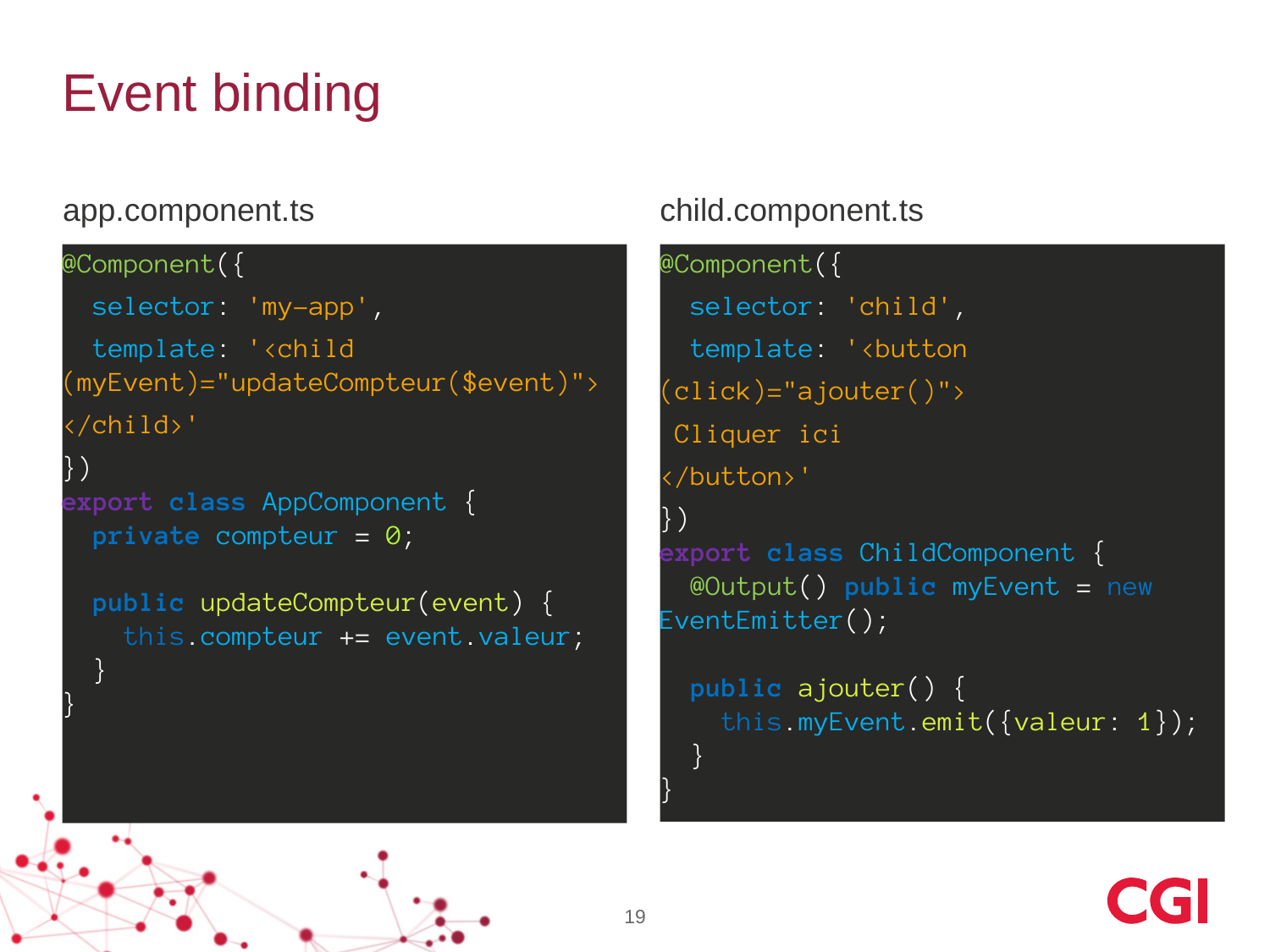

# Event binding
app.component.ts
child.component.ts
@Component({
  selector: 'child',
  template: '<button
(click)="ajouter()">
 Cliquer ici
</button>'
})
export class ChildComponent {
  @Output() public myEvent = new EventEmitter();

  public ajouter() {
    this.myEvent.emit({valeur: 1});
  }
}
@Component({
  selector: 'my-app',
  template: '<child (myEvent)="updateCompteur($event)">
</child>'
})
export class AppComponent {
  private compteur = 0;

  public updateCompteur(event) {
    this.compteur += event.valeur;
  }
}
19